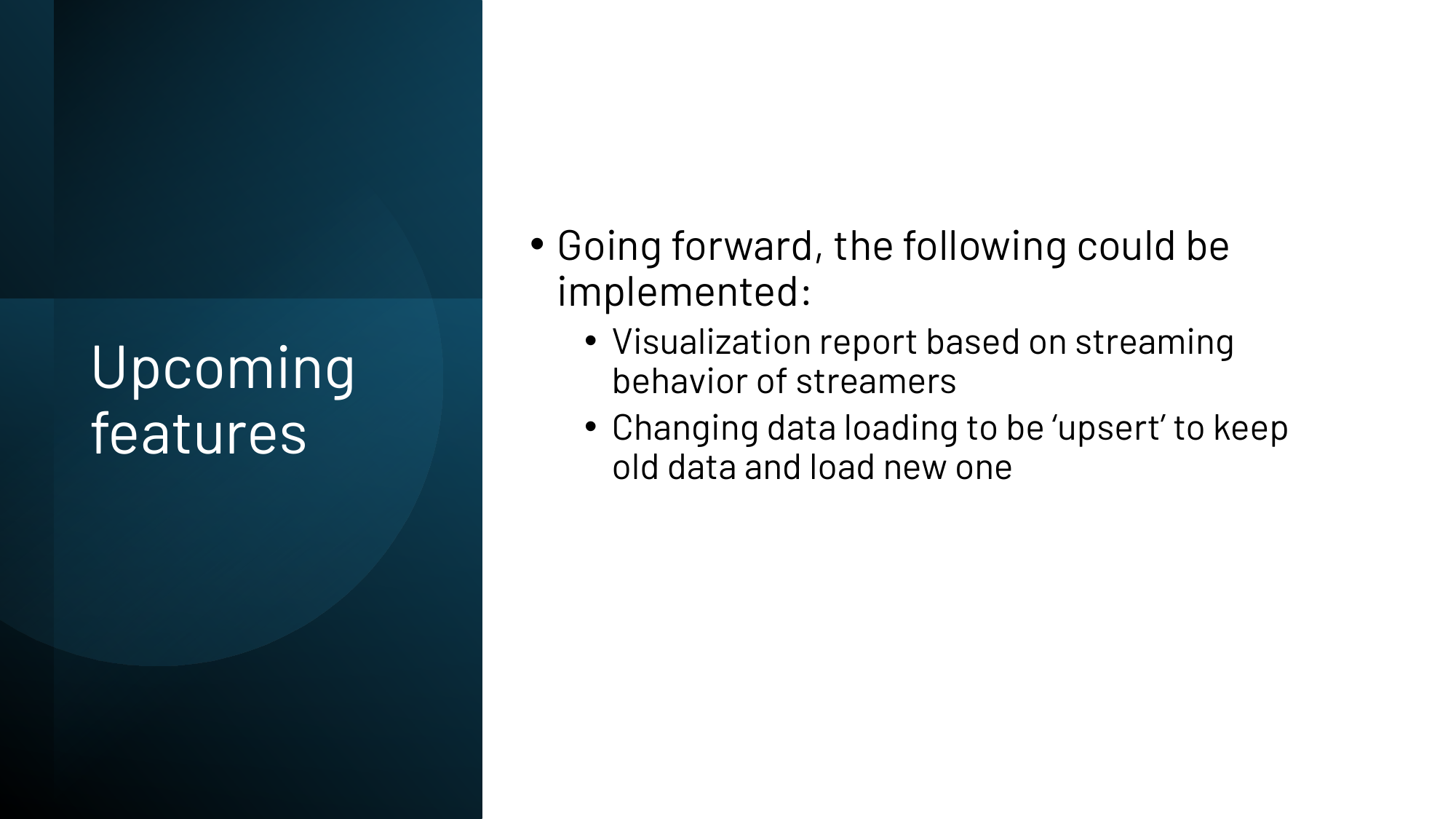

Going forward, the following could be implemented:
Visualization report based on streaming behavior of streamers
Changing data loading to be ‘upsert’ to keep old data and load new one

# Upcoming features